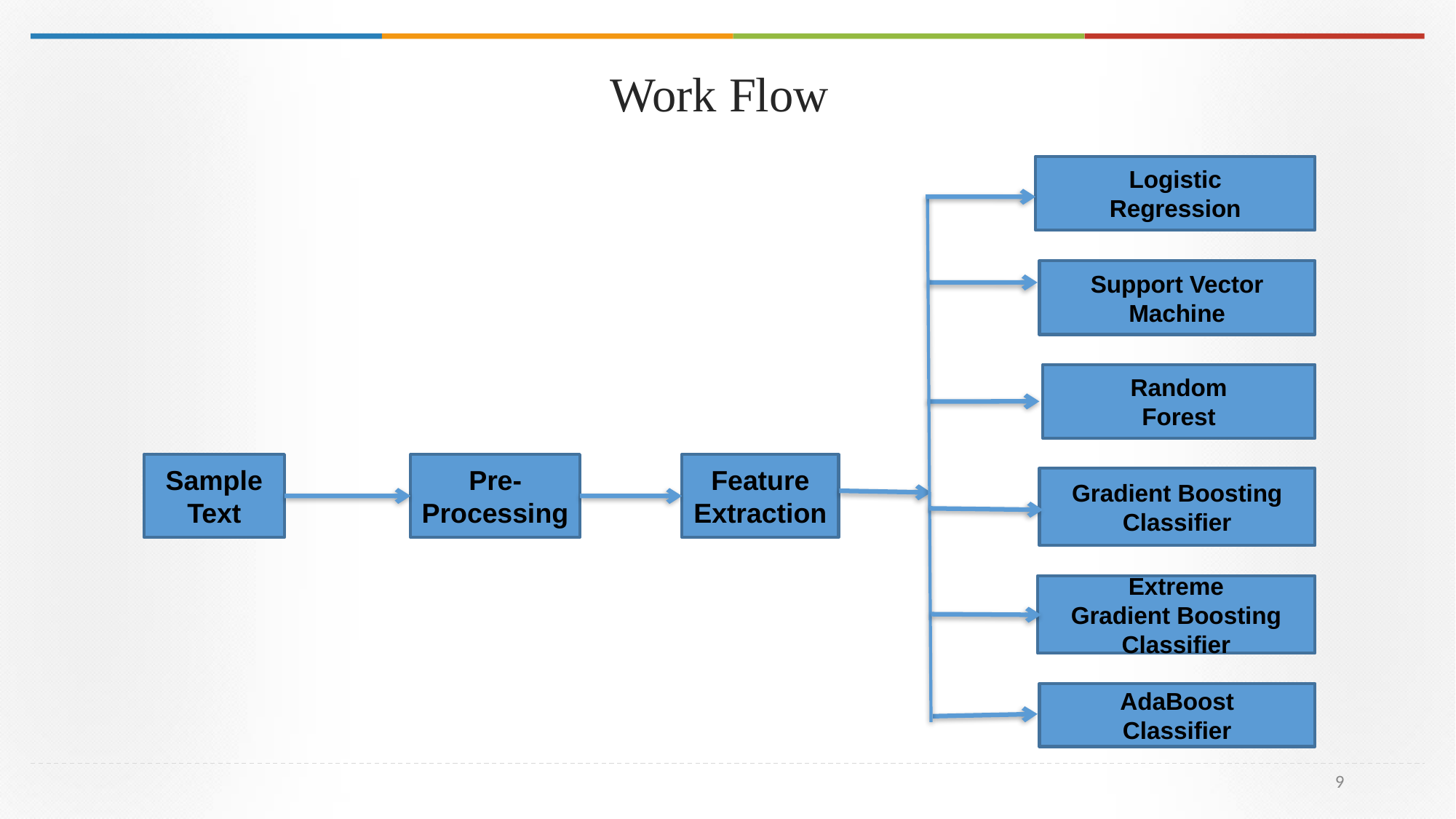

Work Flow
Logistic
Regression
Support Vector Machine
Random
Forest
Sample Text
Pre-Processing
Feature Extraction
Gradient Boosting Classifier
Extreme
Gradient Boosting Classifier
AdaBoost
Classifier
9